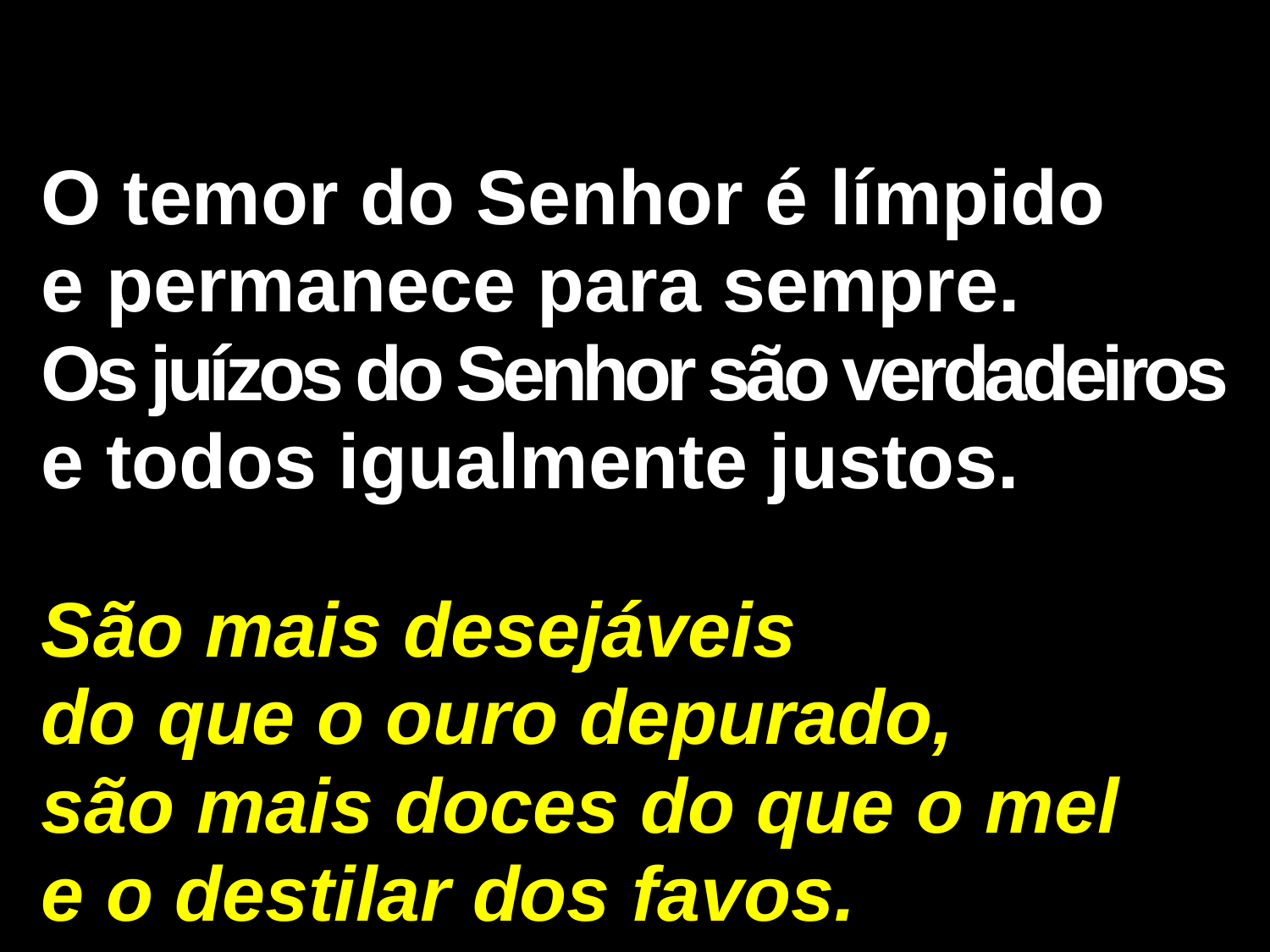

O temor do Senhor é límpido
e permanece para sempre.
Os juízos do Senhor são verdadeiros
e todos igualmente justos.

São mais desejáveis
do que o ouro depurado,
são mais doces do que o mel
e o destilar dos favos.